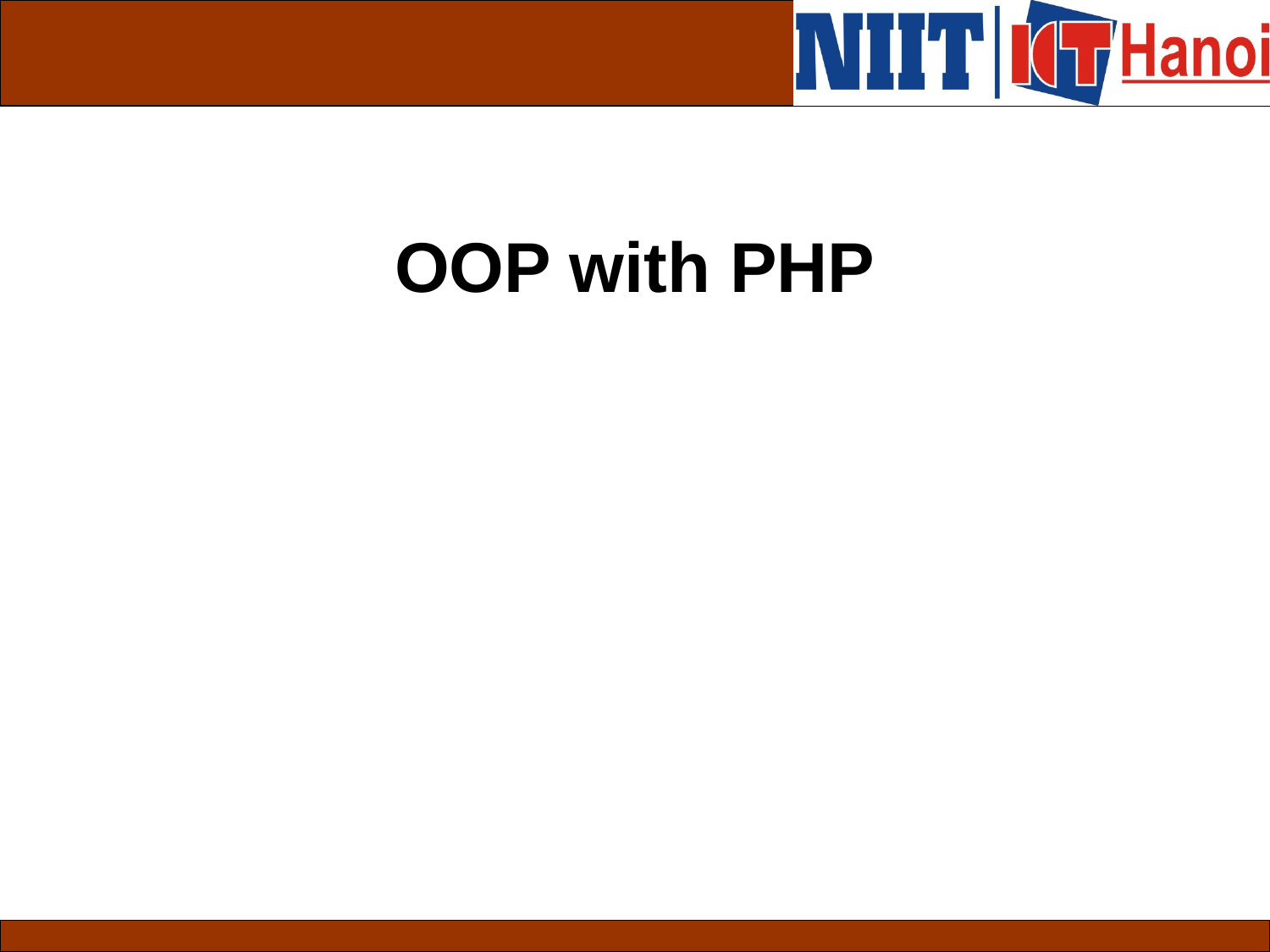

# OOP with PHP
 Slide 1 of 23